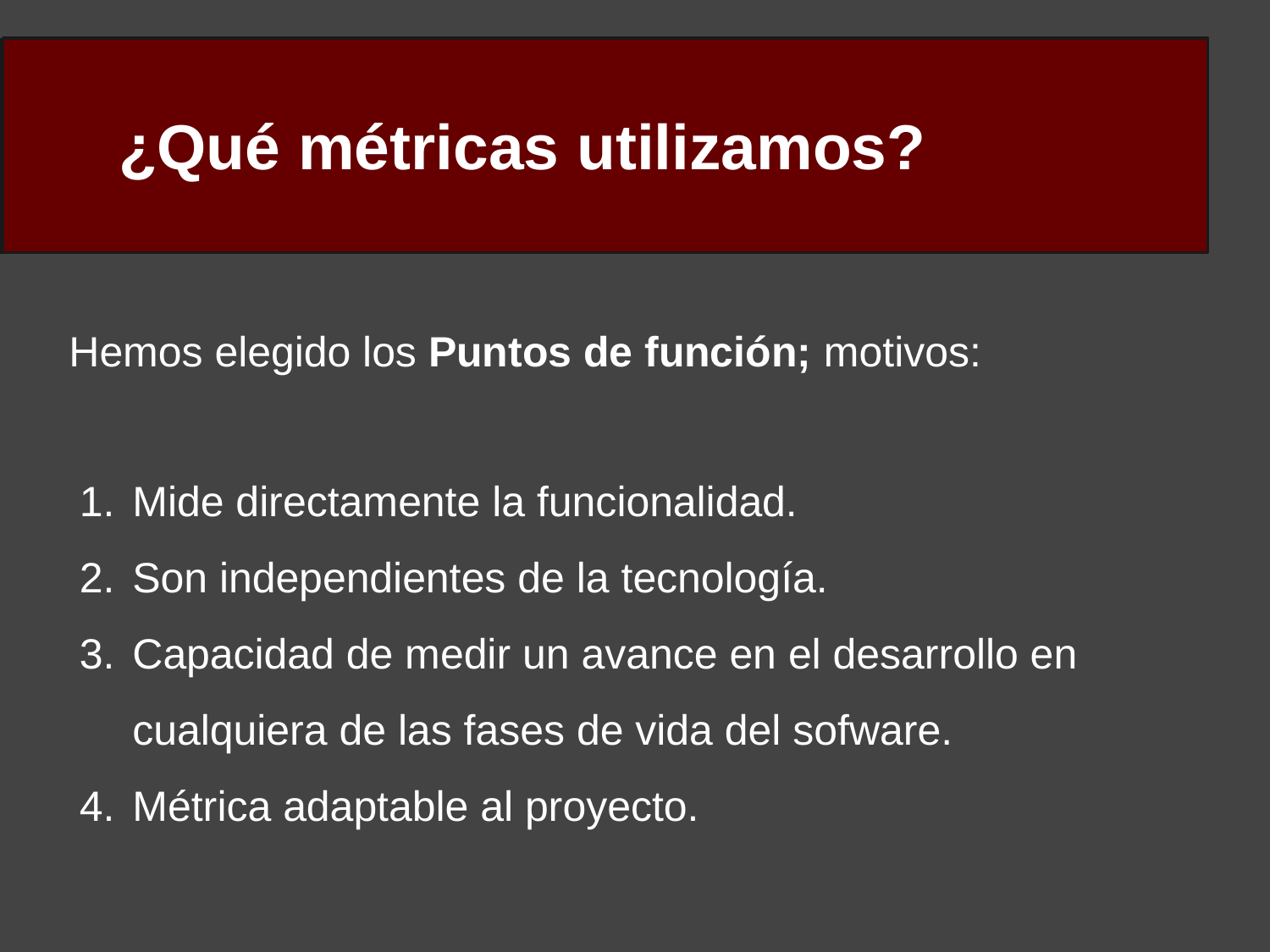

# ¿Qué métricas utilizamos?
Hemos elegido los Puntos de función; motivos:

Mide directamente la funcionalidad.
Son independientes de la tecnología.
Capacidad de medir un avance en el desarrollo en cualquiera de las fases de vida del sofware.
Métrica adaptable al proyecto.